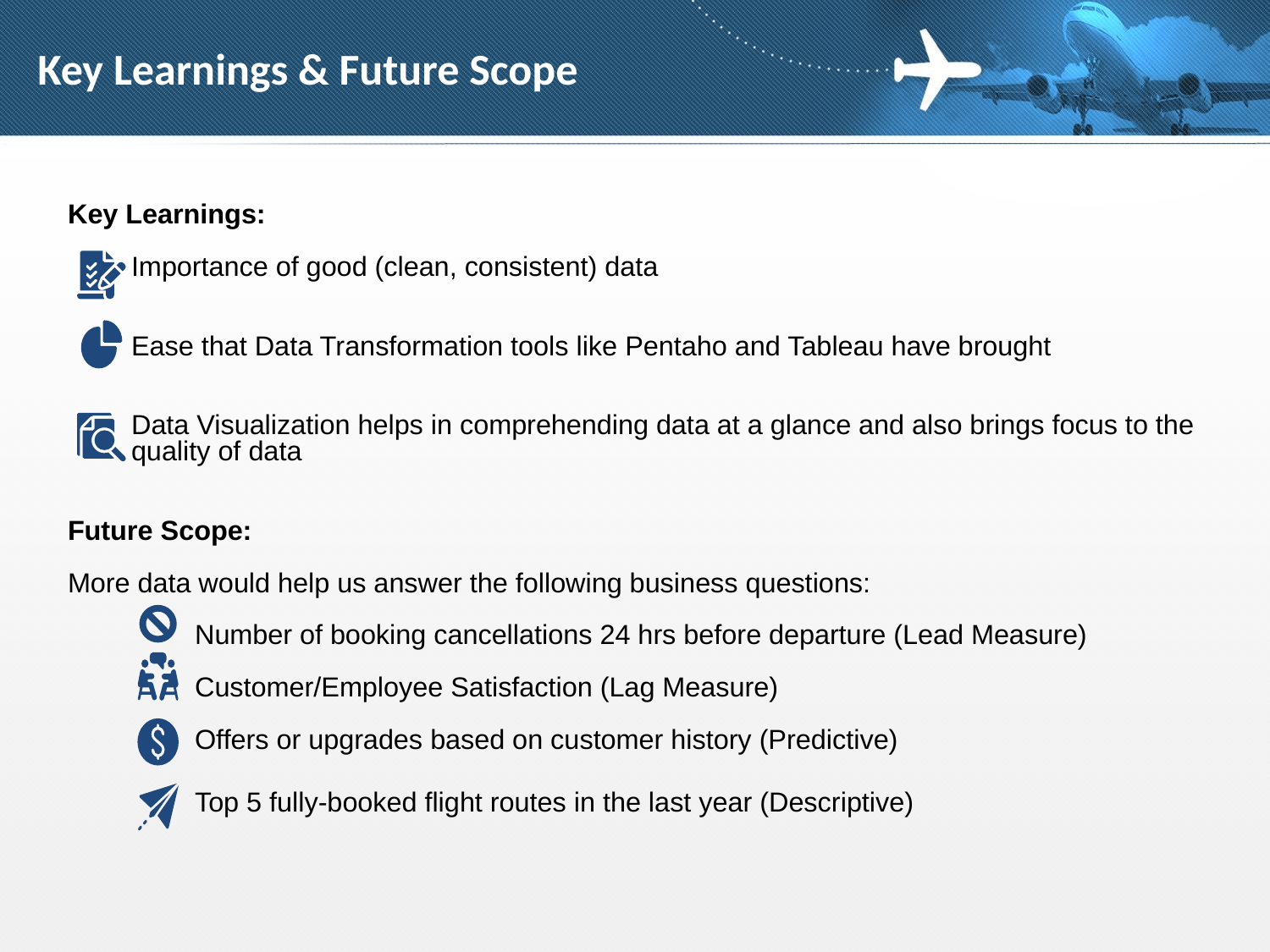

# Key Learnings & Future Scope
Key Learnings:

Importance of good (clean, consistent) data

Ease that Data Transformation tools like Pentaho and Tableau have brought

Data Visualization helps in comprehending data at a glance and also brings focus to the quality of data

Future Scope:

More data would help us answer the following business questions:
Number of booking cancellations 24 hrs before departure (Lead Measure)
Customer/Employee Satisfaction (Lag Measure)
Offers or upgrades based on customer history (Predictive)

Top 5 fully-booked flight routes in the last year (Descriptive)